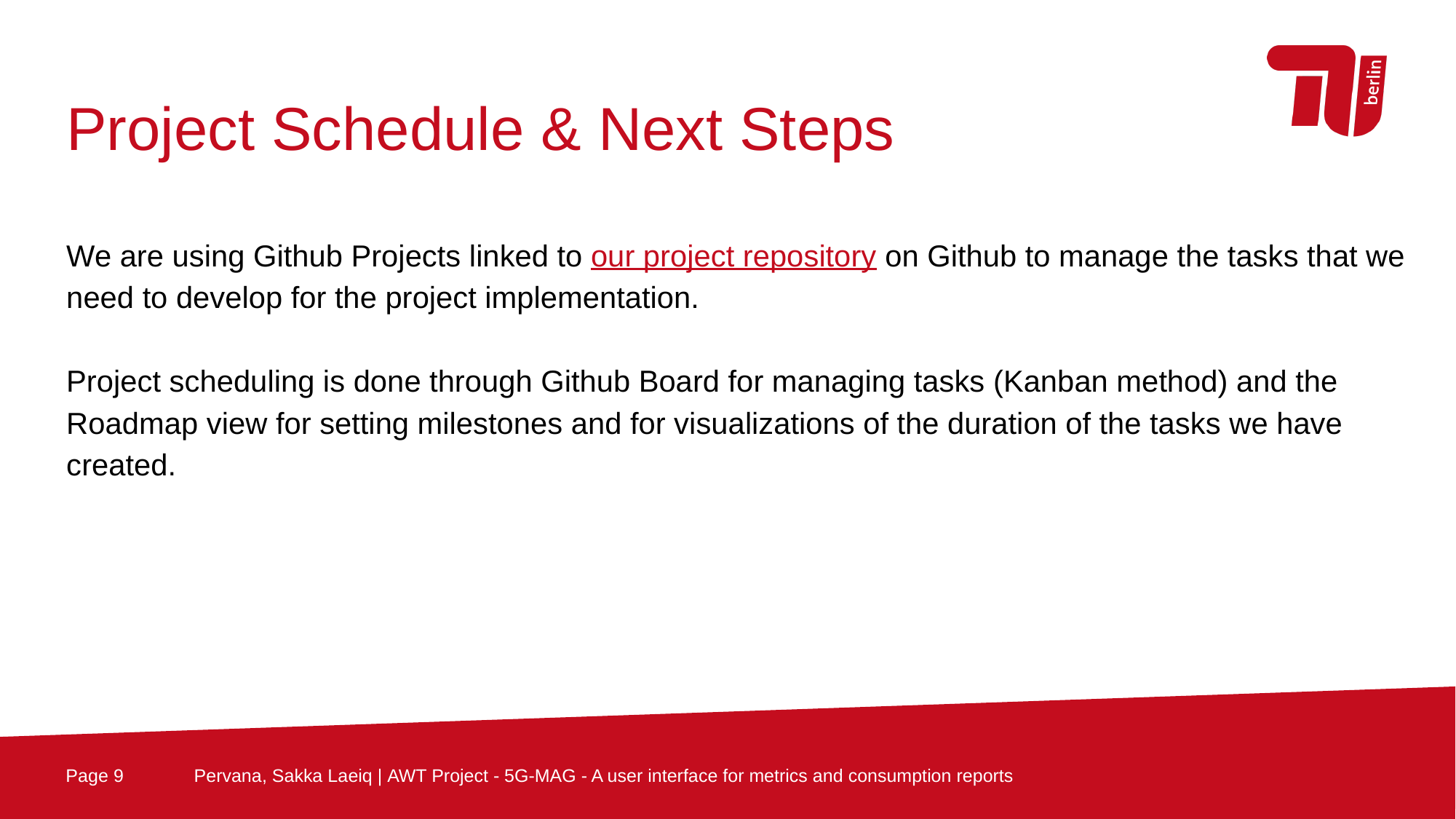

Project Schedule & Next Steps
We are using Github Projects linked to our project repository on Github to manage the tasks that we need to develop for the project implementation.

Project scheduling is done through Github Board for managing tasks (Kanban method) and the Roadmap view for setting milestones and for visualizations of the duration of the tasks we have created.